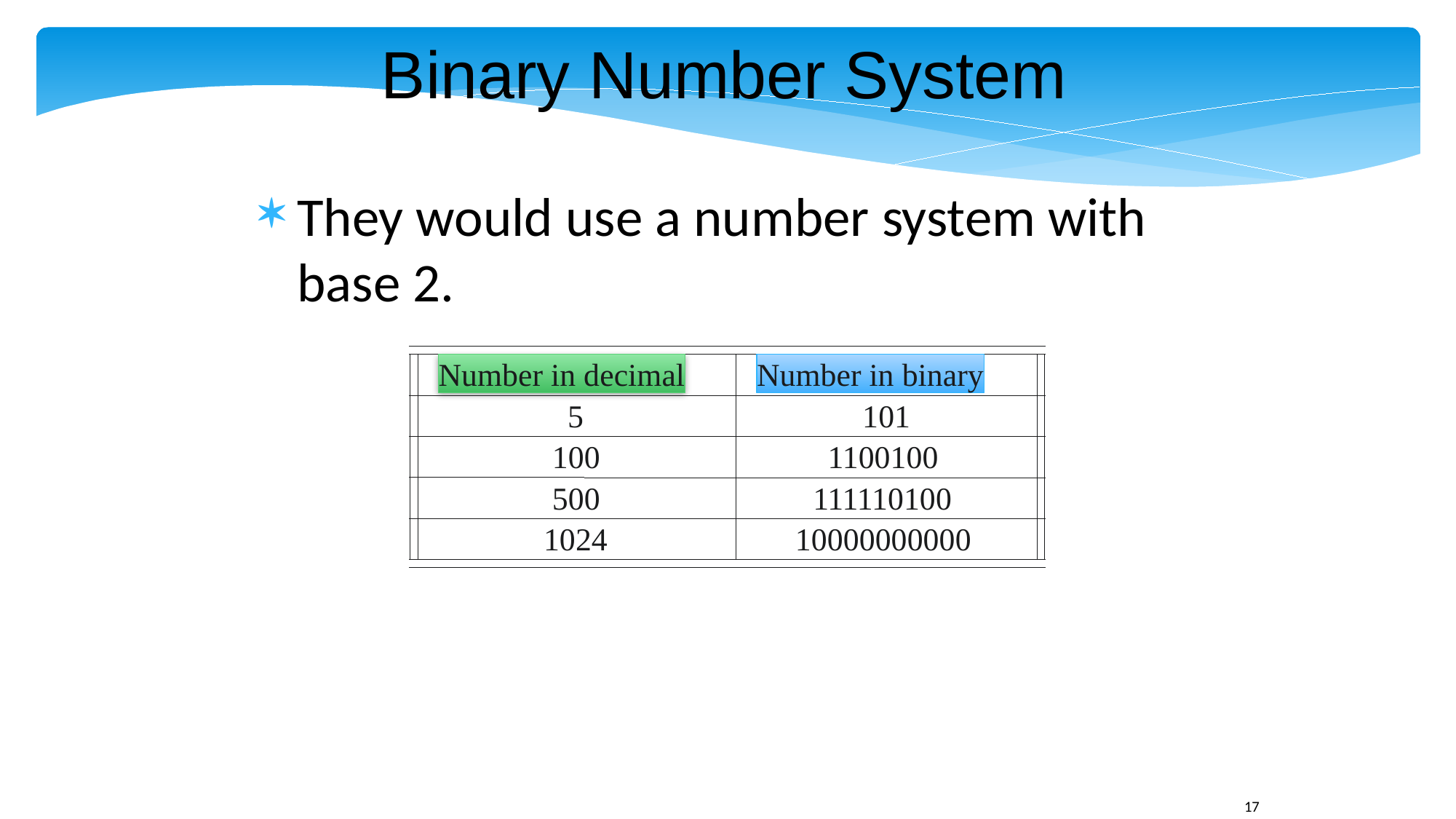

Binary Number System
They would use a number system with base 2.

Number in decimal
Number in binary

5
101

100
1100100

500
111110100

1024
10000000000

17